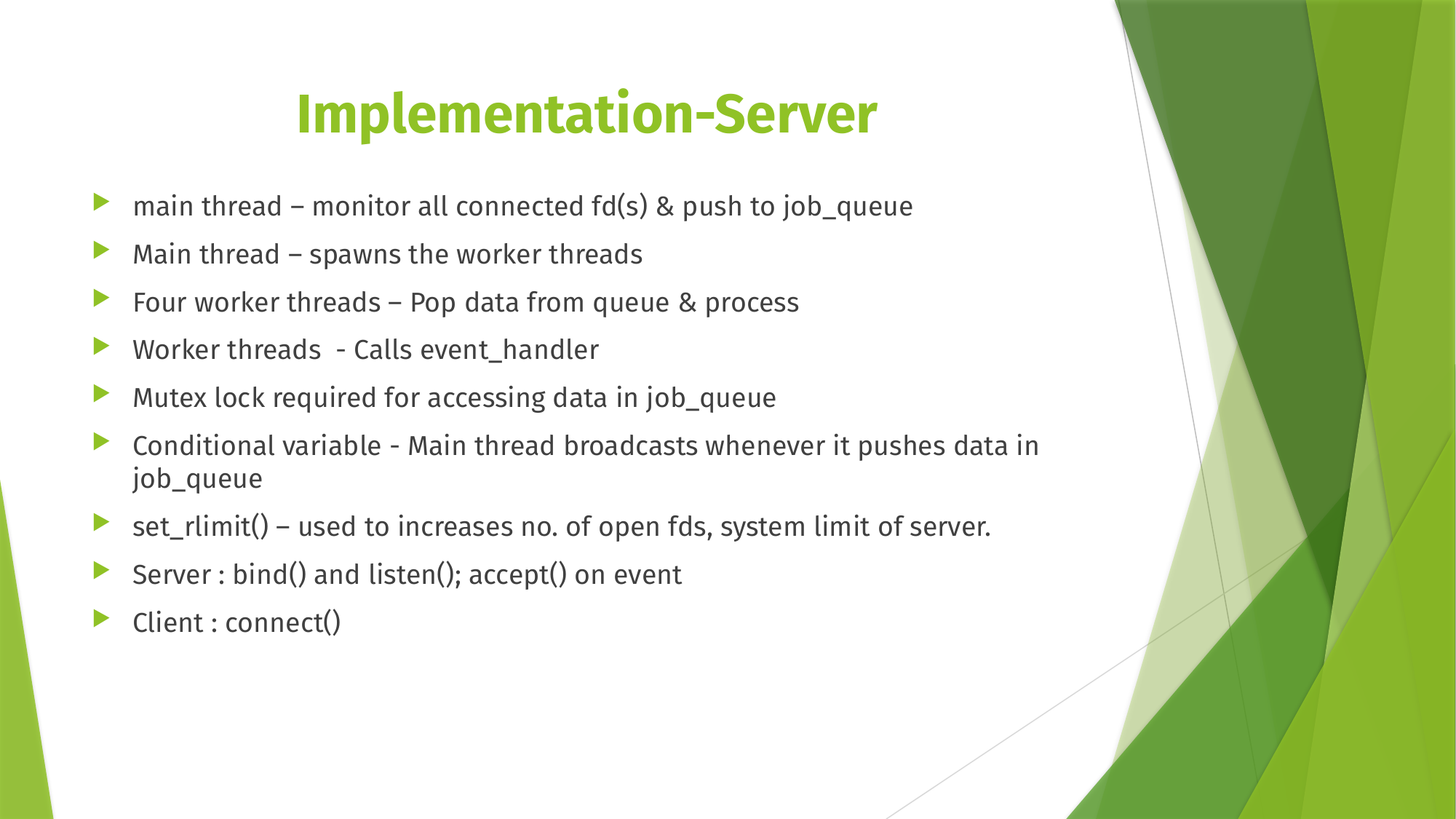

# Implementation-Server
main thread – monitor all connected fd(s) & push to job_queue
Main thread – spawns the worker threads
Four worker threads – Pop data from queue & process
Worker threads  - Calls event_handler
Mutex lock required for accessing data in job_queue
Conditional variable - Main thread broadcasts whenever it pushes data in job_queue
set_rlimit() – used to increases no. of open fds, system limit of server.
Server : bind() and listen(); accept() on event
Client : connect()